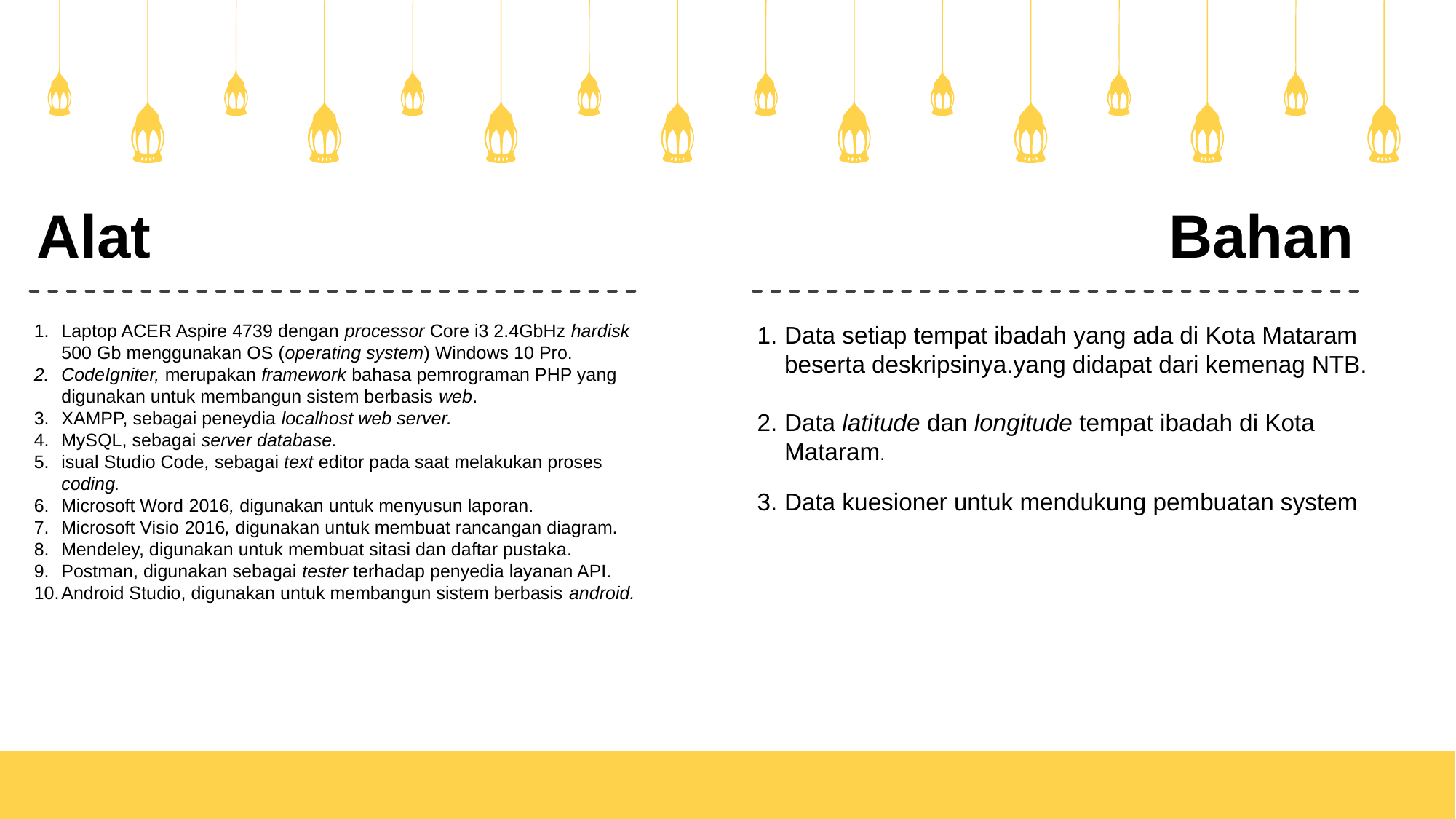

Alat
Bahan
Laptop ACER Aspire 4739 dengan processor Core i3 2.4GbHz hardisk 500 Gb menggunakan OS (operating system) Windows 10 Pro.
CodeIgniter, merupakan framework bahasa pemrograman PHP yang digunakan untuk membangun sistem berbasis web.
XAMPP, sebagai peneydia localhost web server.
MySQL, sebagai server database.
isual Studio Code, sebagai text editor pada saat melakukan proses coding.
Microsoft Word 2016, digunakan untuk menyusun laporan.
Microsoft Visio 2016, digunakan untuk membuat rancangan diagram.
Mendeley, digunakan untuk membuat sitasi dan daftar pustaka.
Postman, digunakan sebagai tester terhadap penyedia layanan API.
Android Studio, digunakan untuk membangun sistem berbasis android.
Data setiap tempat ibadah yang ada di Kota Mataram beserta deskripsinya.yang didapat dari kemenag NTB.

Data latitude dan longitude tempat ibadah di Kota Mataram.

Data kuesioner untuk mendukung pembuatan system